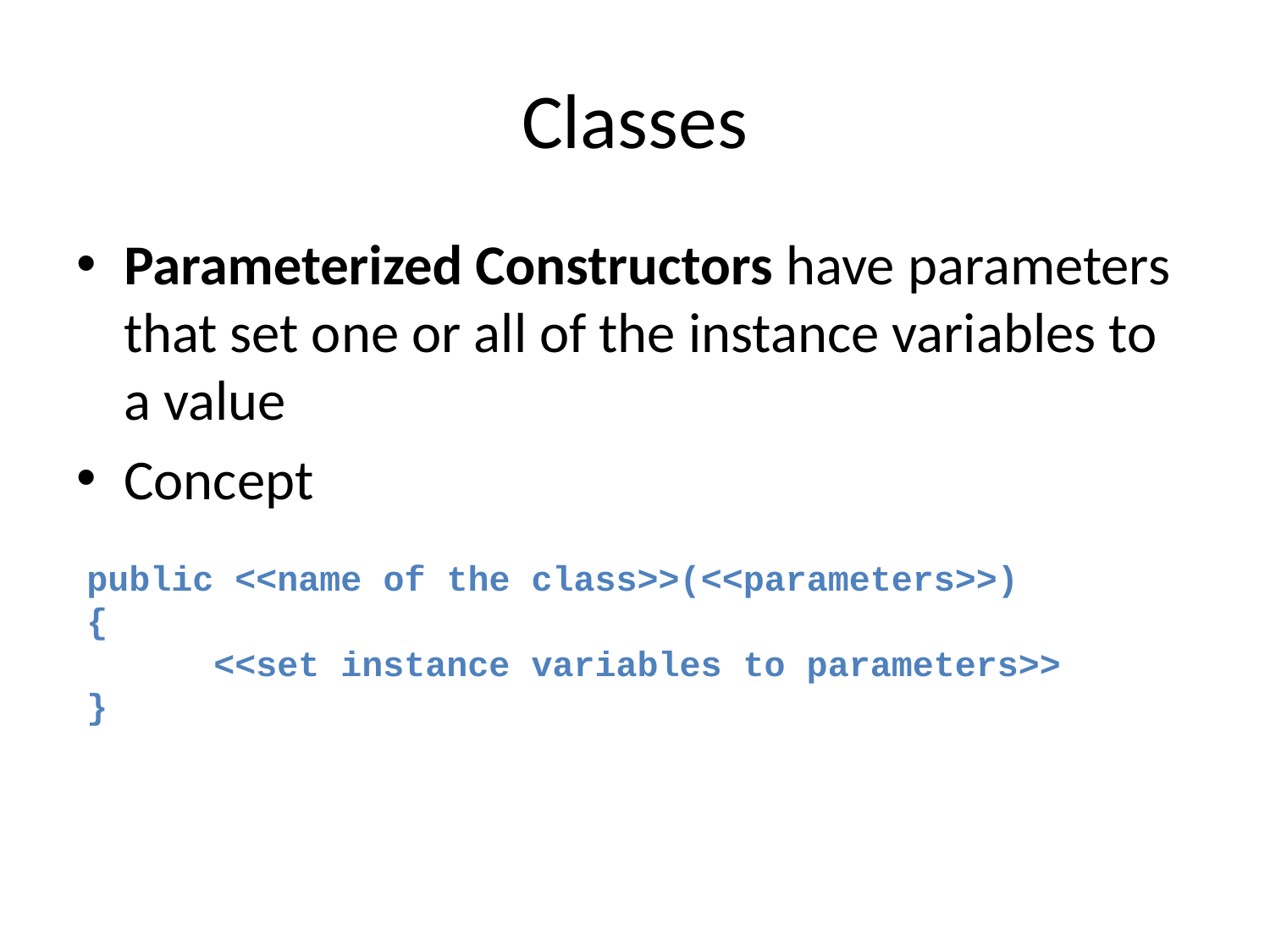

# Classes
Parameterized Constructors have parameters that set one or all of the instance variables to a value
Concept
public <<name of the class>>(<<parameters>>)
{
	<<set instance variables to parameters>>
}